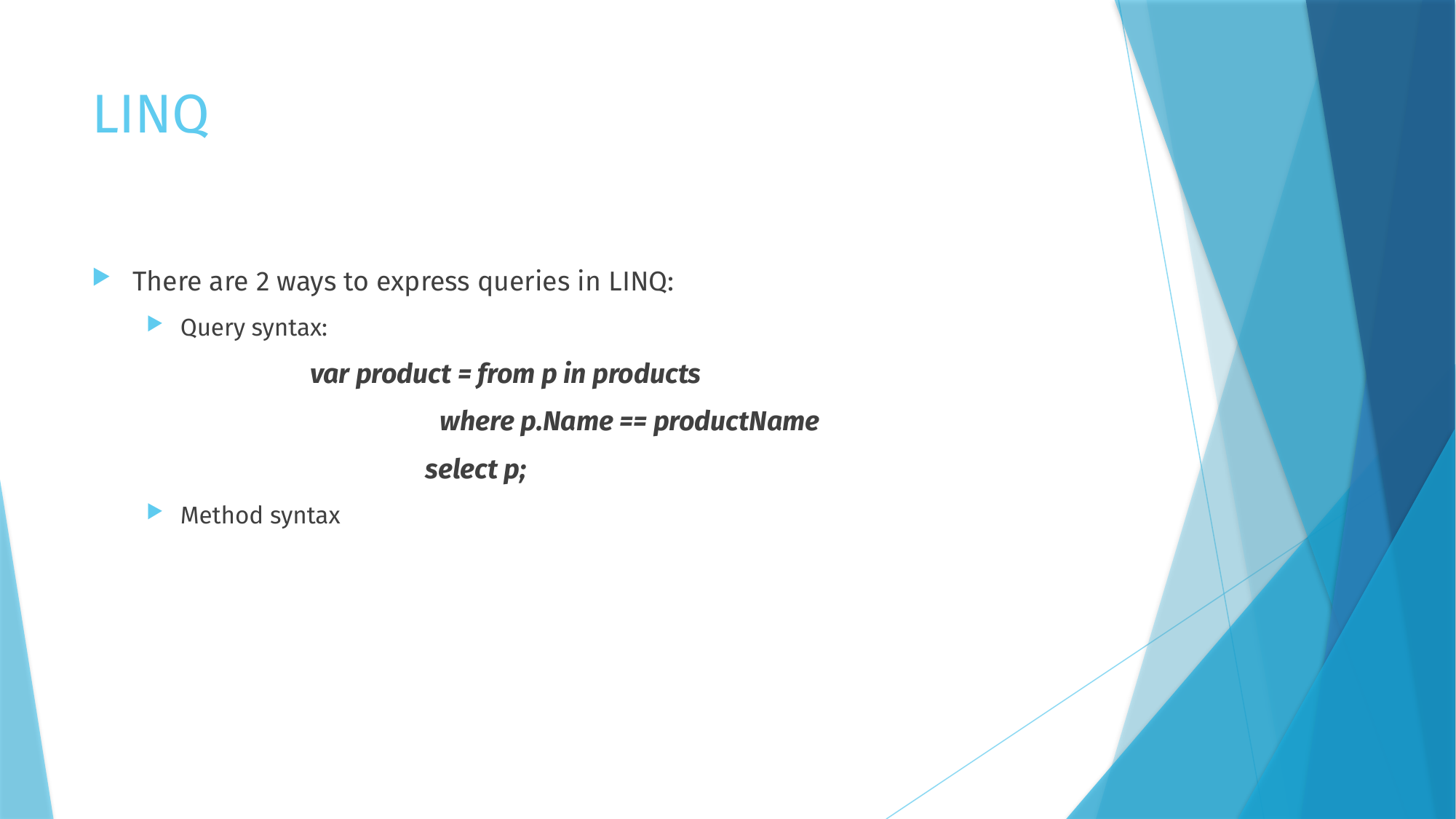

# LINQ
There are 2 ways to express queries in LINQ:
Query syntax:
		var product = from p in products
		                     where p.Name == productName
                			 select p;
Method syntax